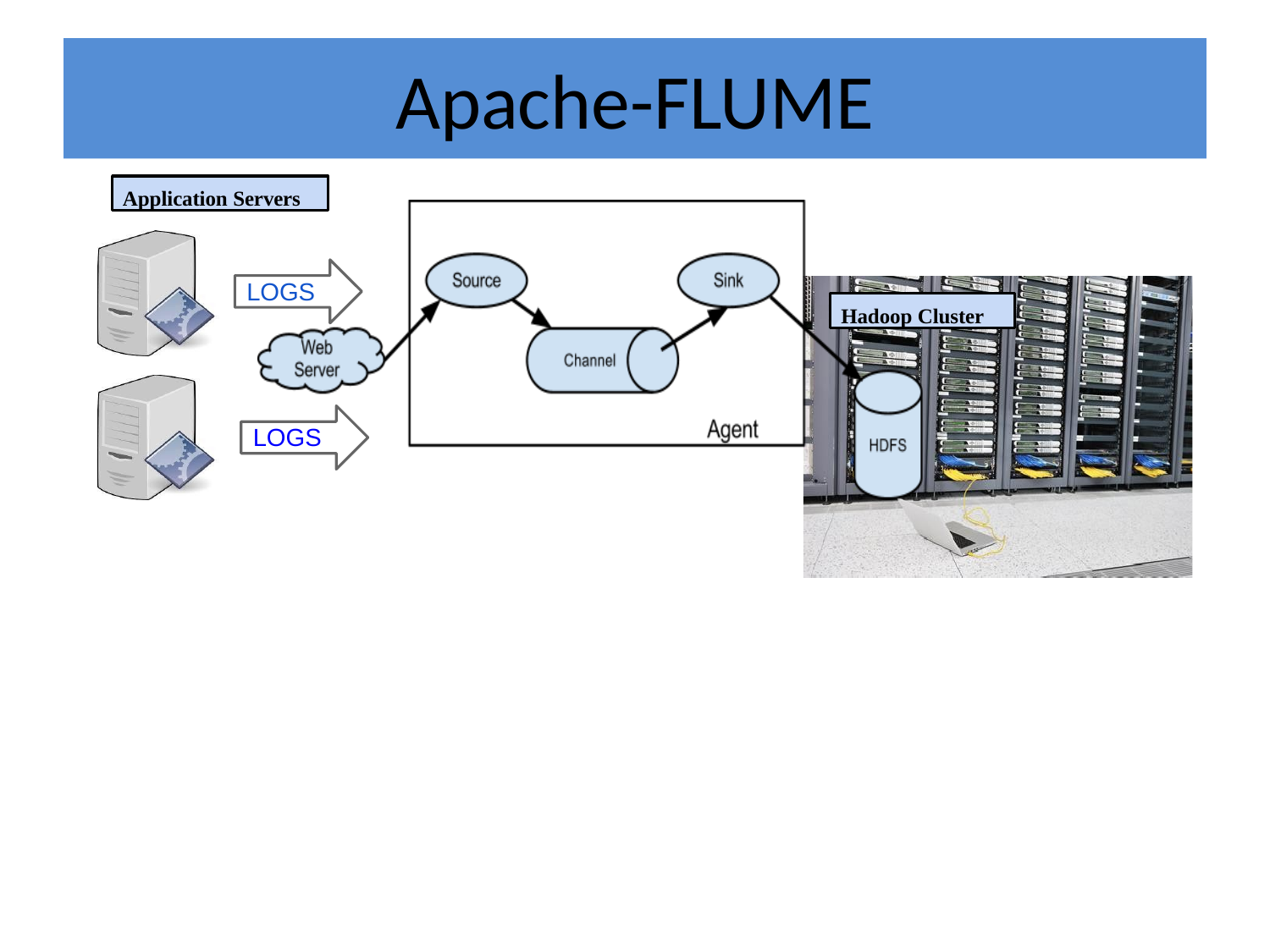

# Apache-FLUME
Application Servers

LOGS

Hadoop Cluster

LOGS